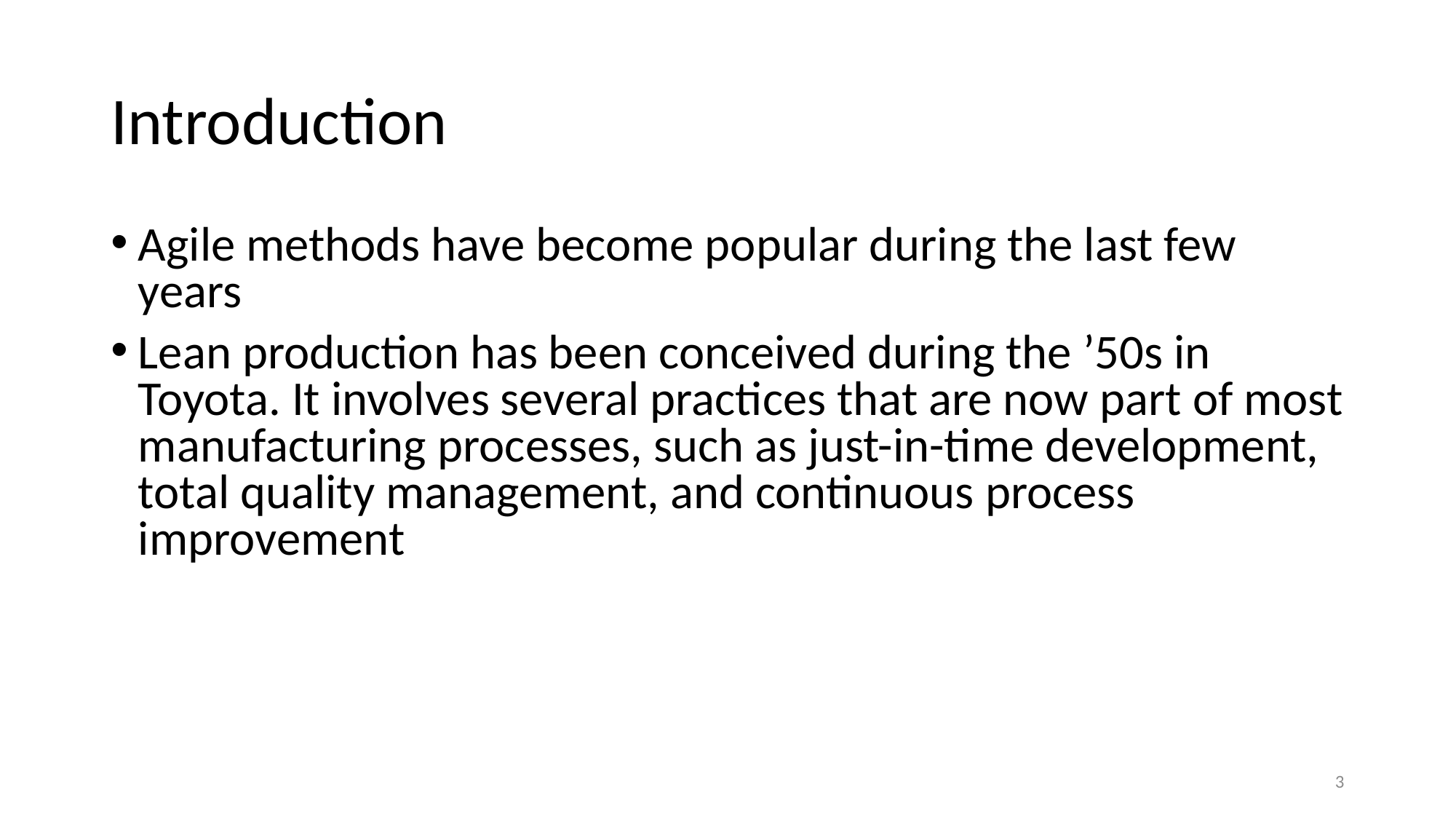

# Introduction
Agile methods have become popular during the last few years
Lean production has been conceived during the ’50s in Toyota. It involves several practices that are now part of most manufacturing processes, such as just-in-time development, total quality management, and continuous process improvement
3